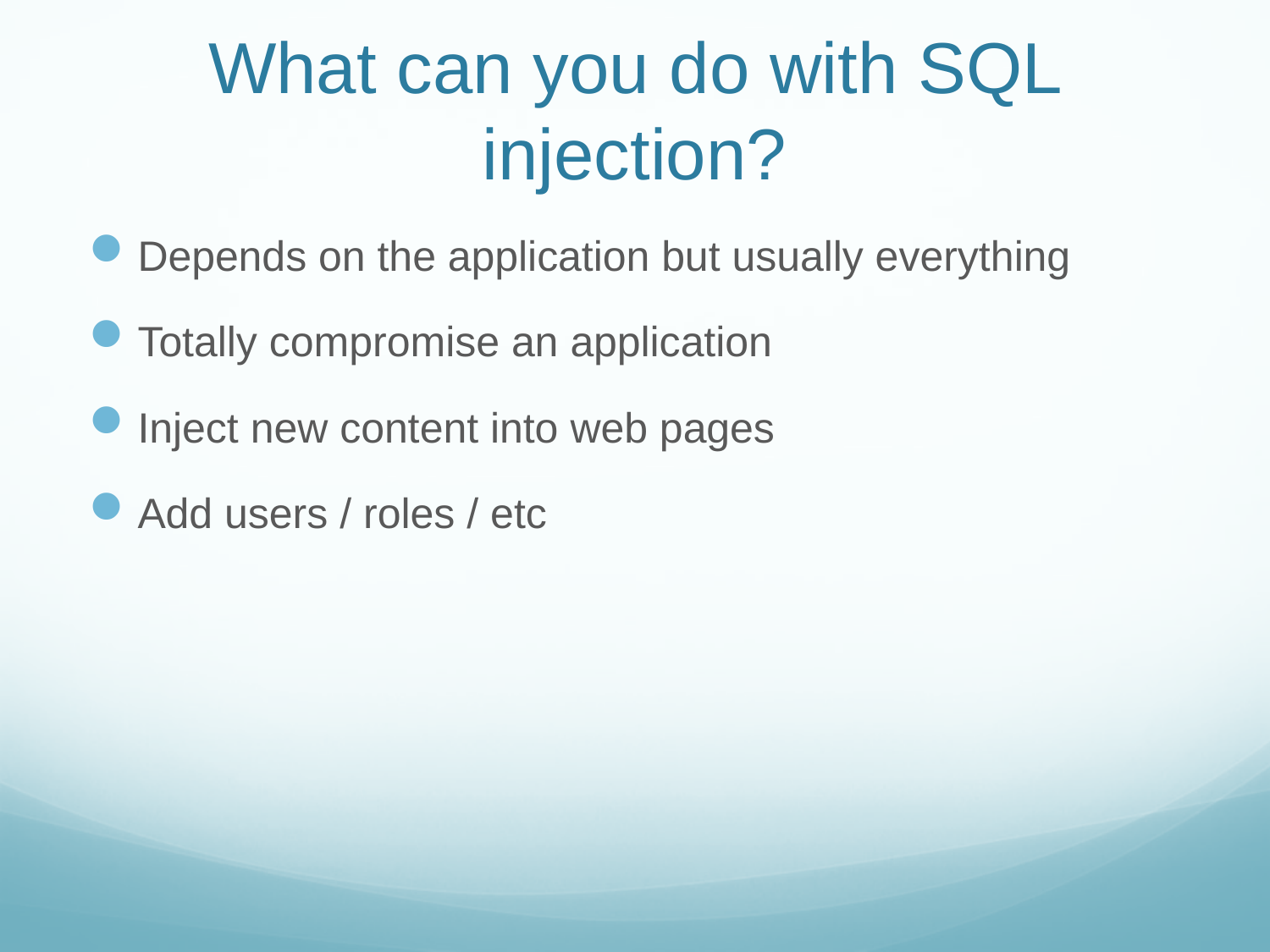

# What can you do with SQL injection?
Depends on the application but usually everything
Totally compromise an application
Inject new content into web pages
Add users / roles / etc